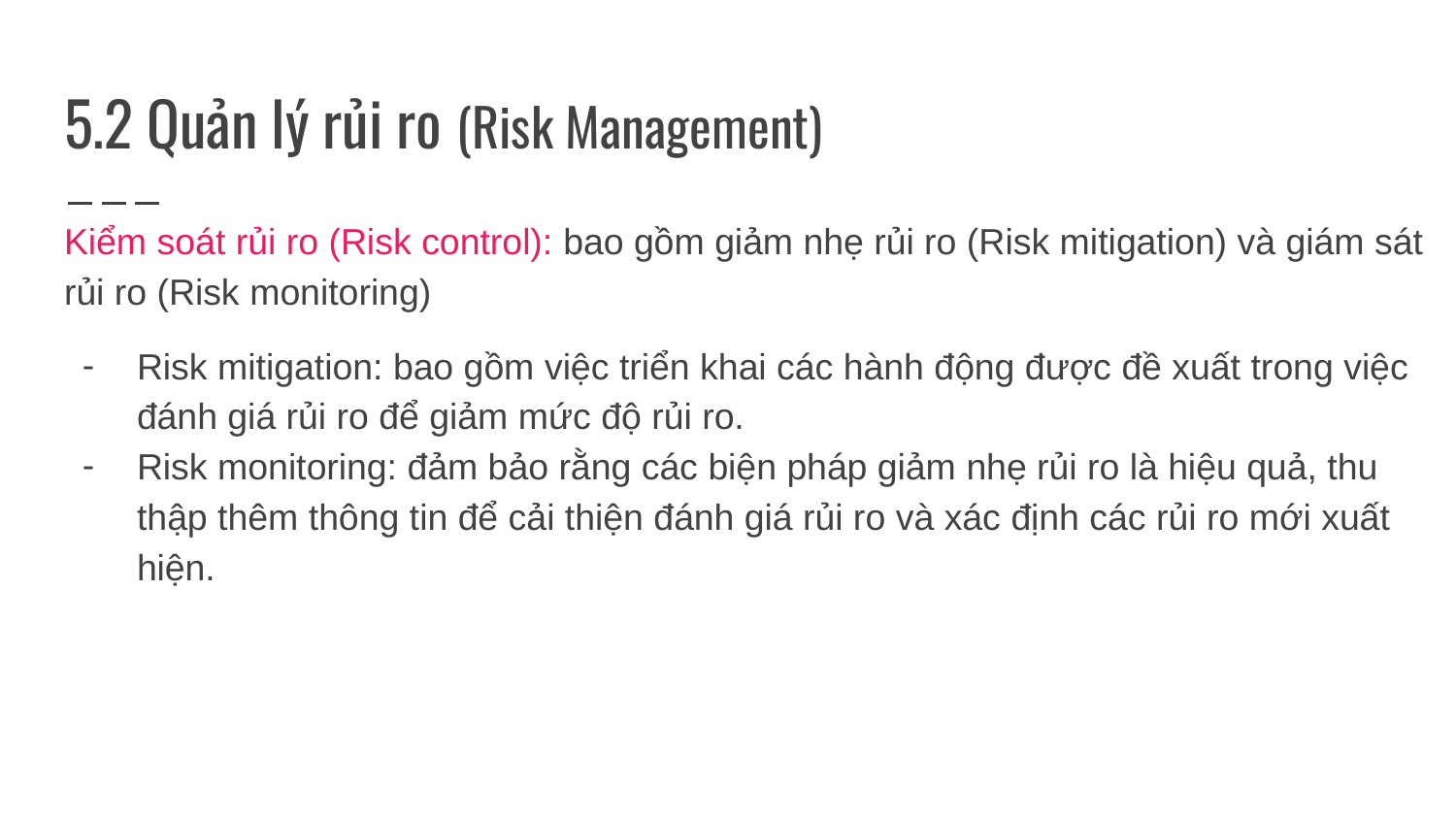

# 5.2 Quản lý rủi ro (Risk Management)
Kiểm soát rủi ro (Risk control): bao gồm giảm nhẹ rủi ro (Risk mitigation) và giám sát rủi ro (Risk monitoring)
Risk mitigation: bao gồm việc triển khai các hành động được đề xuất trong việc đánh giá rủi ro để giảm mức độ rủi ro.
Risk monitoring: đảm bảo rằng các biện pháp giảm nhẹ rủi ro là hiệu quả, thu thập thêm thông tin để cải thiện đánh giá rủi ro và xác định các rủi ro mới xuất hiện.